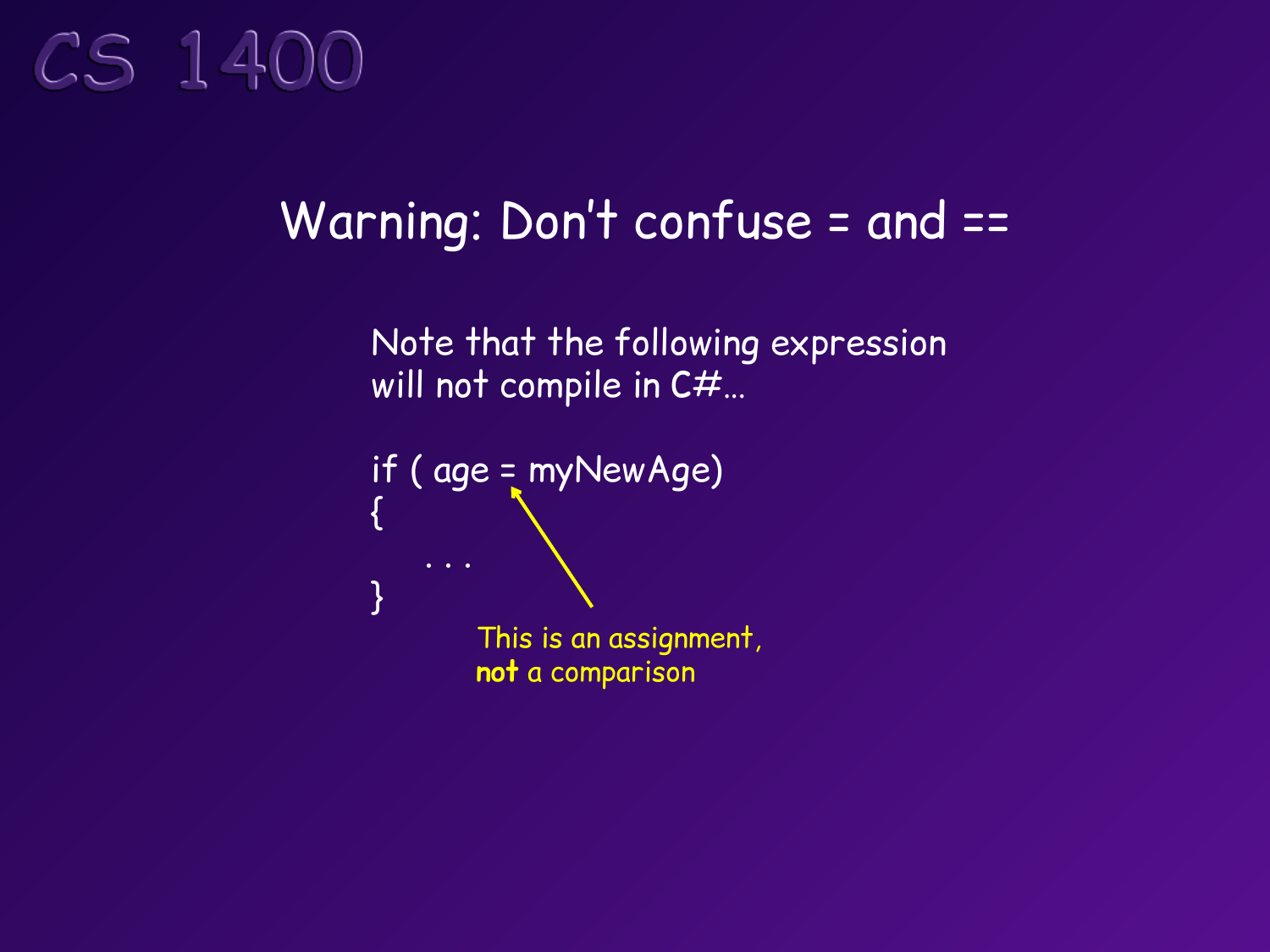

Warning: Don’t confuse = and ==
Note that the following expression
will not compile in C#…

if ( age = myNewAge)
{
     . . .
}
This is an assignment,
not a comparison